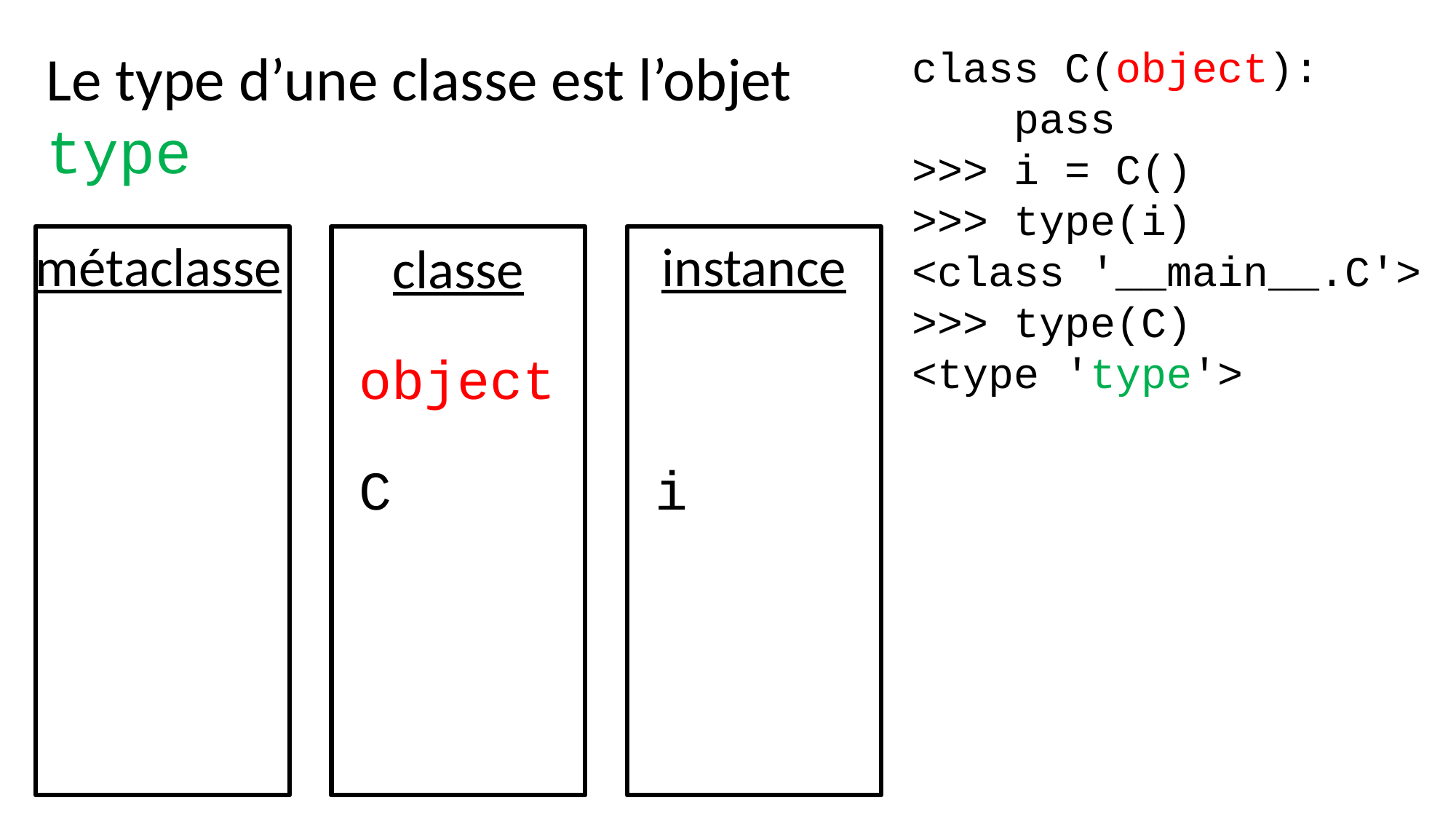

Le type d’une classe est l’objet type
class C(object):
    pass
>>> i = C()
>>> type(i)
<class '__main__.C'>
>>> type(C)
<type 'type'>
instance
métaclasse

classe
object
C
i